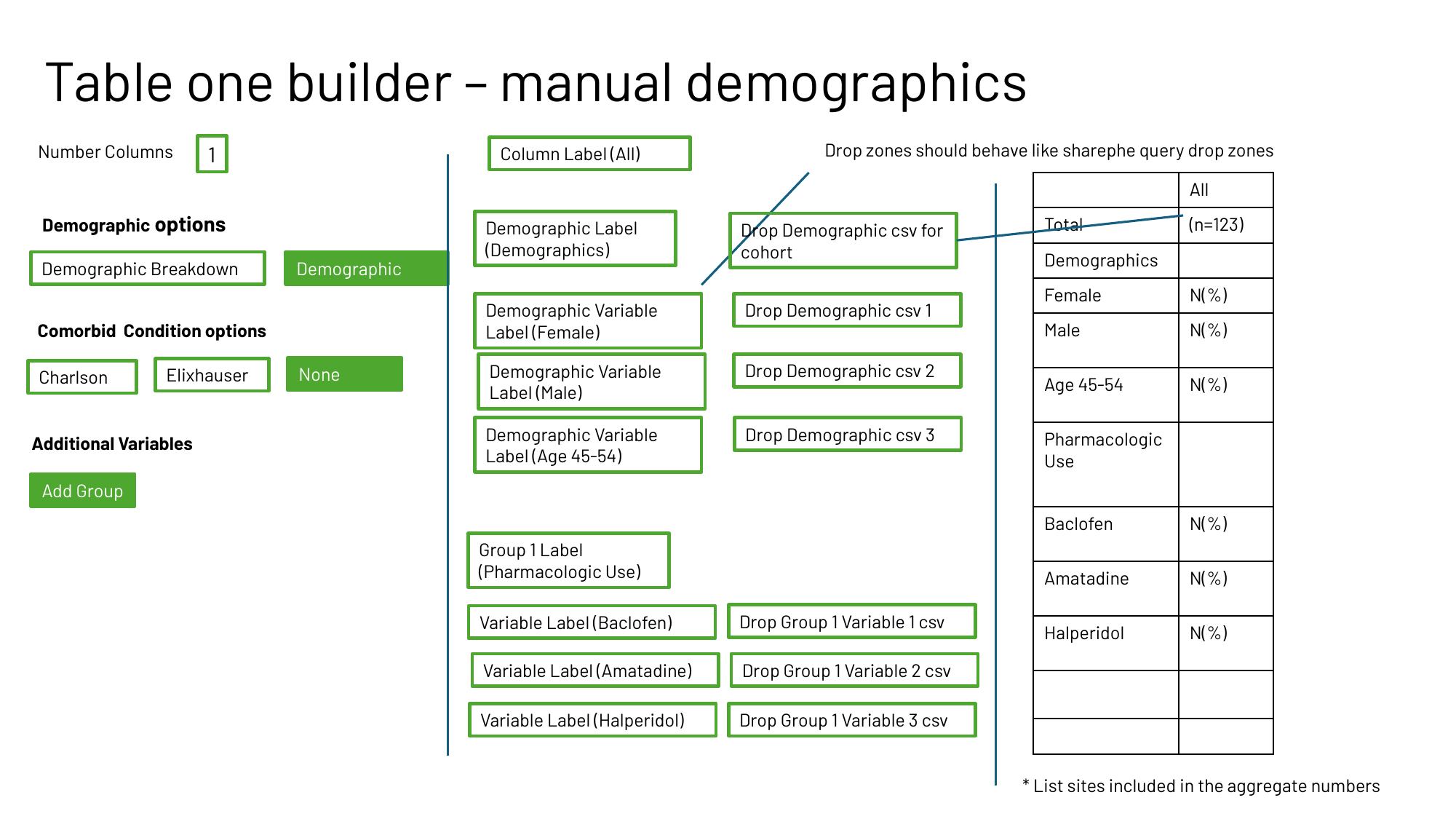

# Table one builder – manual demographics
Drop zones should behave like sharephe query drop zones
Number Columns
1
Demographic options
Demographic
Demographic Breakdown
Comorbid  Condition options
None
Elixhauser
Charlson
Additional Variables
Add Group
Column Label (All)
|  | All |
| --- | --- |
| Total | (n=123) |
| Demographics |  |
| Female | N(%) |
| Male | N(%) |
| Age 45-54 | N(%) |
| Pharmacologic Use |  |
| Baclofen | N(%) |
| Amatadine | N(%) |
| Halperidol | N(%) |
|  |  |
|  |  |
Demographic Label (Demographics)
Drop Demographic csv for cohort
Drop Demographic csv 1
Demographic Variable Label (Female)
Drop Demographic csv 2
Demographic Variable Label (Male)
Demographic Variable Label (Age 45-54)
Drop Demographic csv 3
Group 1 Label (Pharmacologic Use)
Drop Group 1 Variable 1 csv
Variable Label (Baclofen)
Drop Group 1 Variable 2 csv
Variable Label (Amatadine)
Drop Group 1 Variable 3 csv
Variable Label (Halperidol)
* List sites included in the aggregate numbers